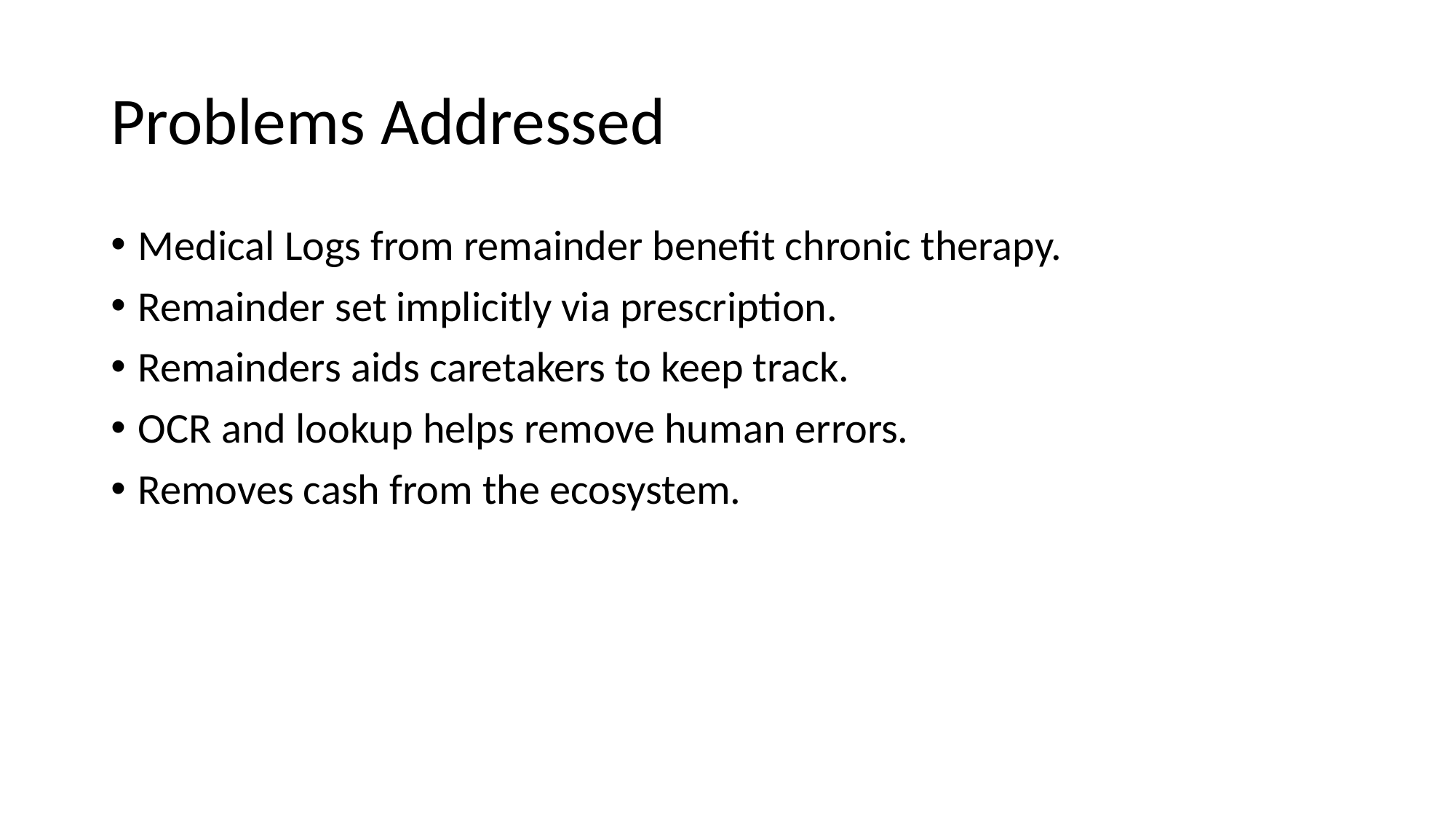

# Problems Addressed
Medical Logs from remainder benefit chronic therapy.
Remainder set implicitly via prescription.
Remainders aids caretakers to keep track.
OCR and lookup helps remove human errors.
Removes cash from the ecosystem.